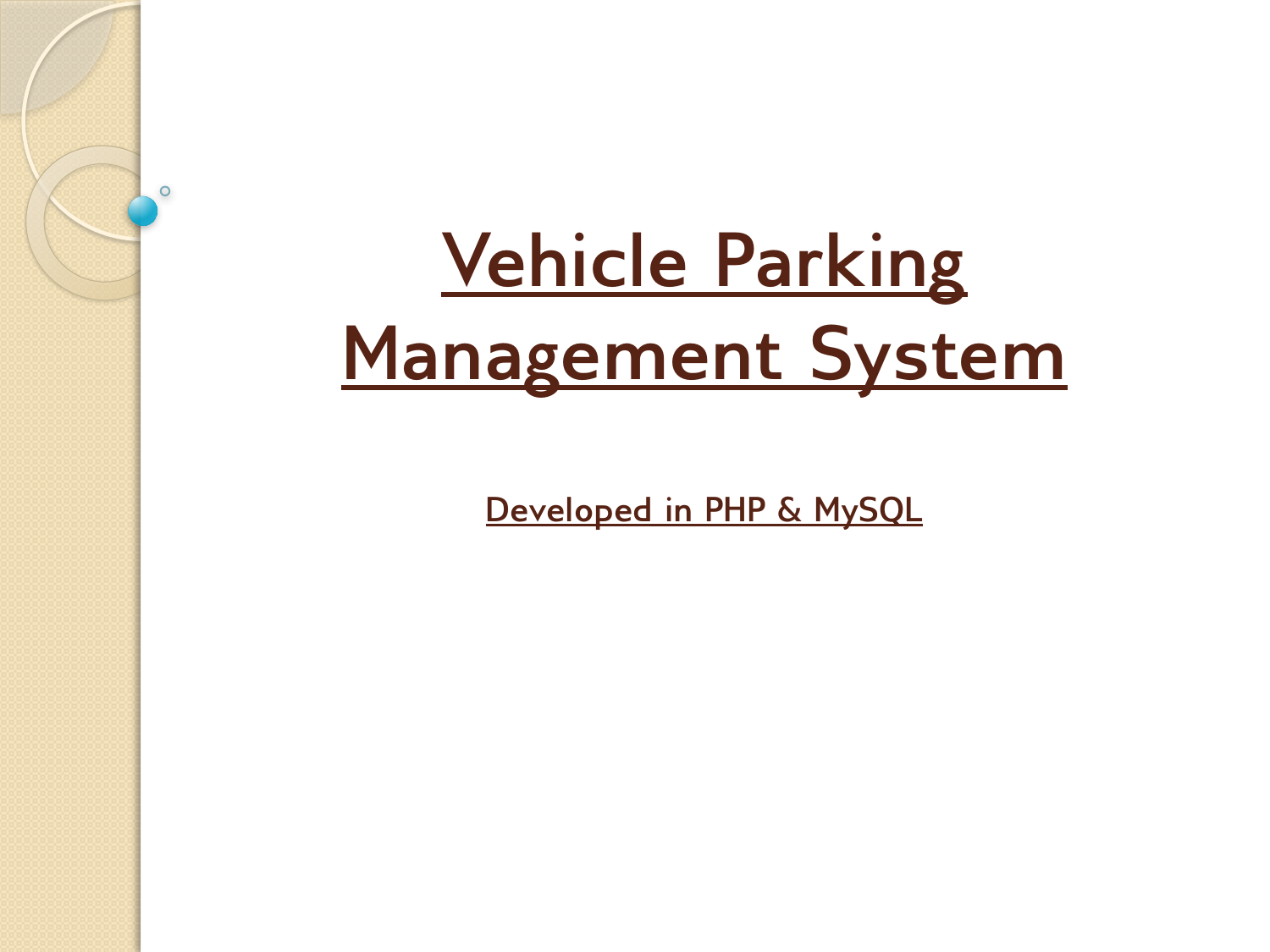

# Vehicle Parking Management System Developed in PHP & MySQL